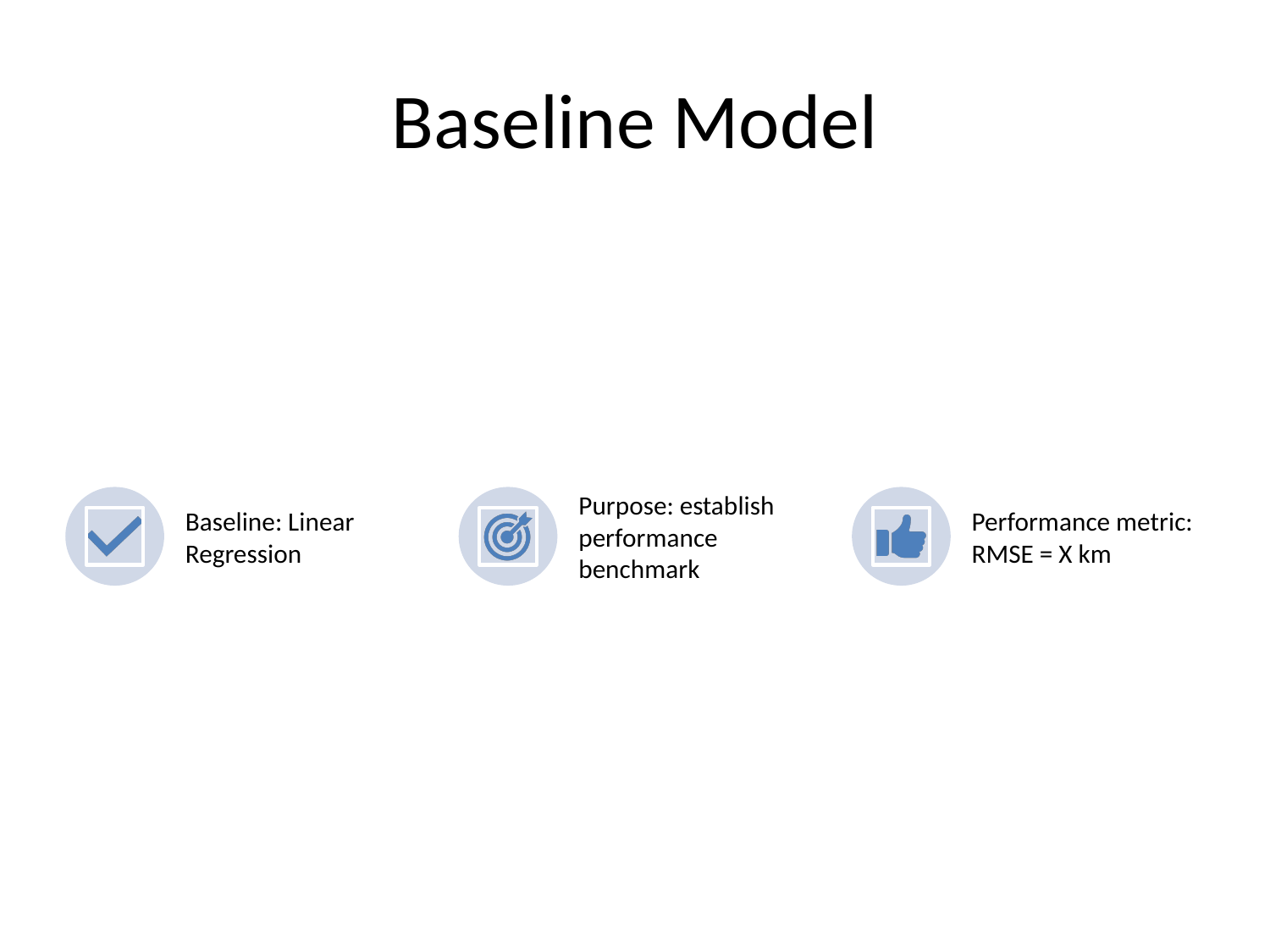

# Baseline Model
Baseline: Linear Regression
Purpose: establish performance benchmark
Performance metric: RMSE = X km